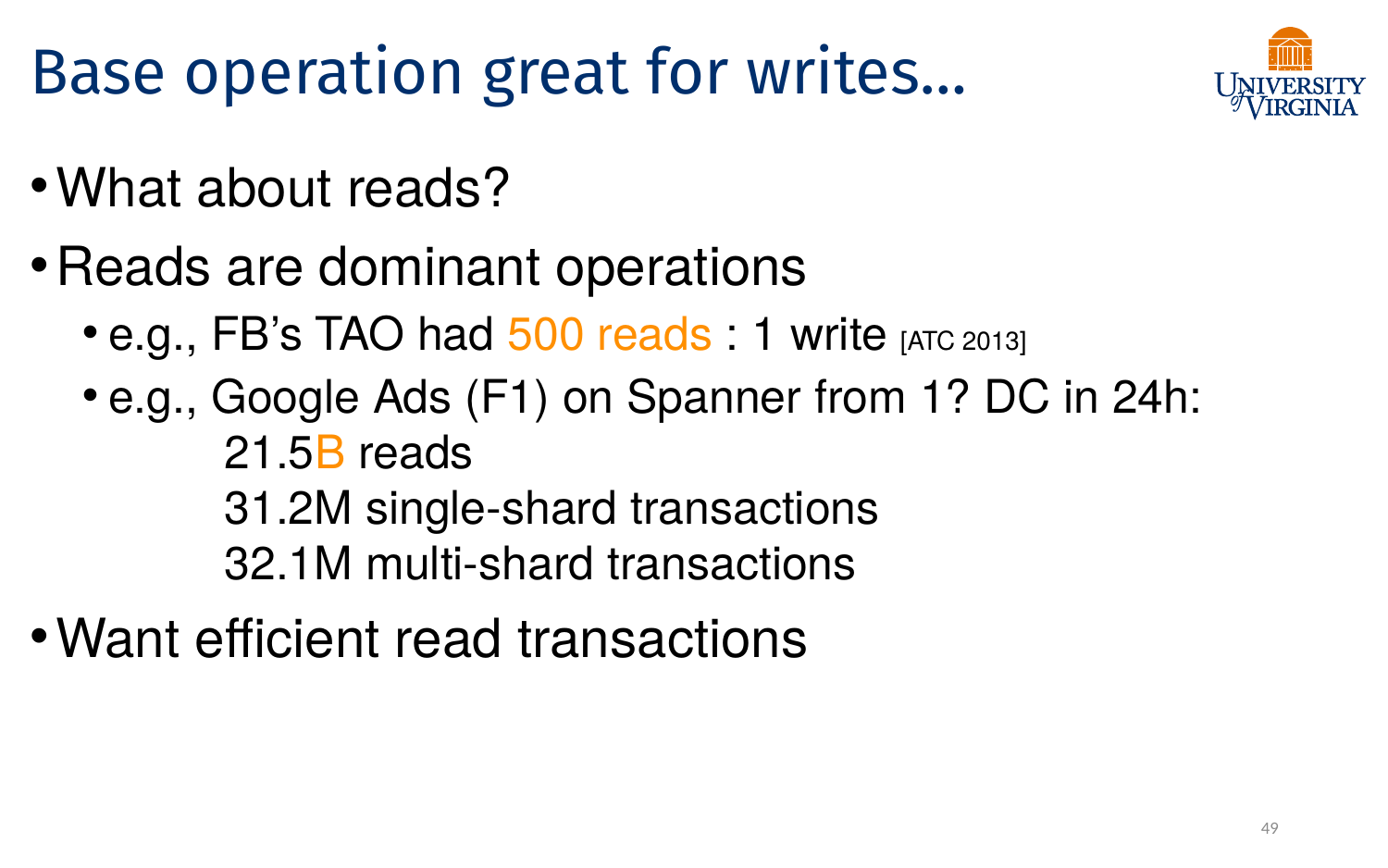

# Base operation great for writes…
What about reads?
Reads are dominant operations
e.g., FB’s TAO had 500 reads : 1 write [ATC 2013]
e.g., Google Ads (F1) on Spanner from 1? DC in 24h:
         21.5B reads
         31.2M single-shard transactions
         32.1M multi-shard transactions
Want efficient read transactions
49